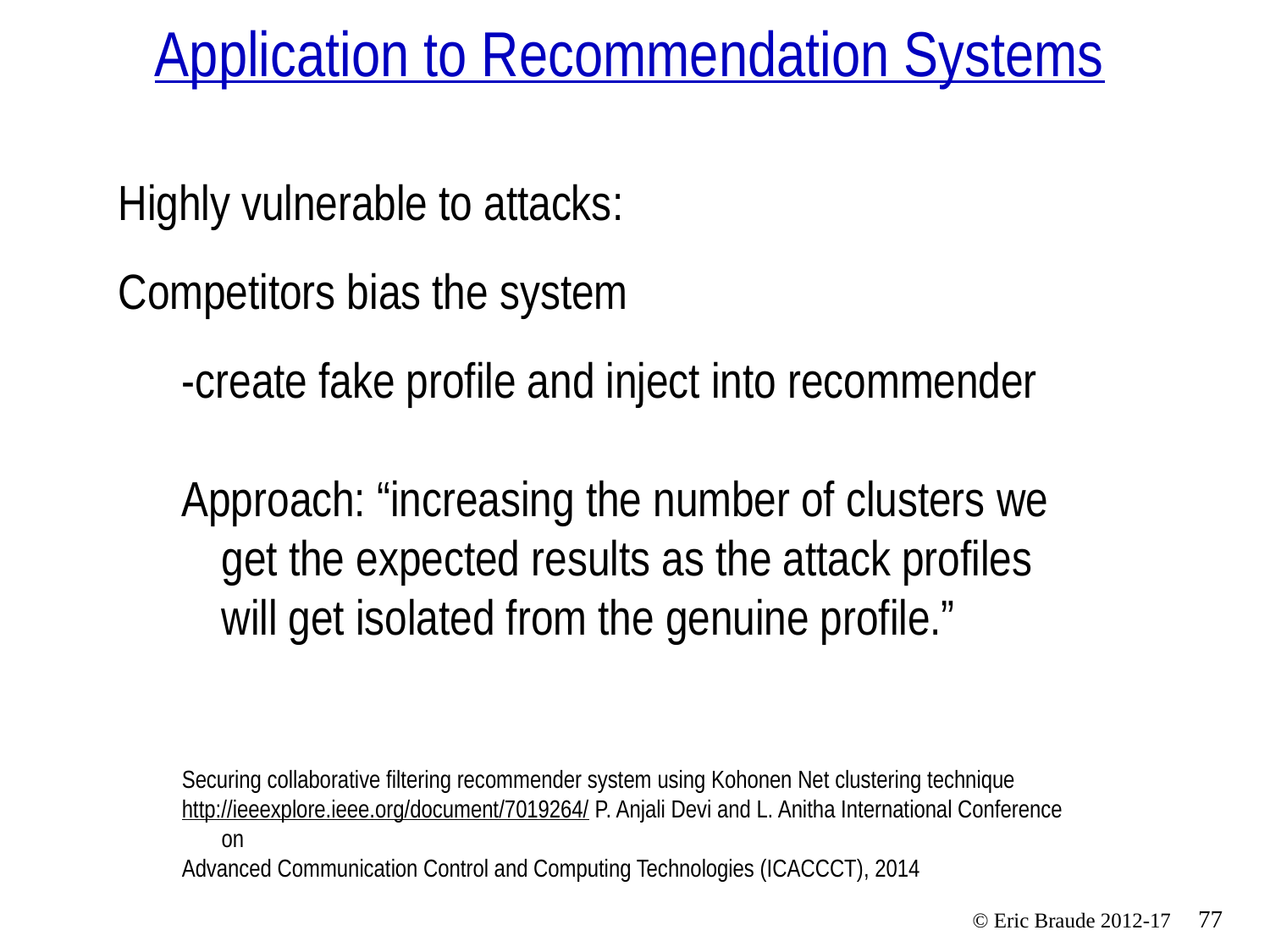

# Application to Recommendation Systems
Highly vulnerable to attacks:
Competitors bias the system
-create fake profile and inject into recommender

Approach: “increasing the number of clusters we get the expected results as the attack profiles will get isolated from the genuine profile.”

Securing collaborative filtering recommender system using Kohonen Net clustering technique
http://ieeexplore.ieee.org/document/7019264/ P. Anjali Devi and L. Anitha International Conference on
Advanced Communication Control and Computing Technologies (ICACCCT), 2014